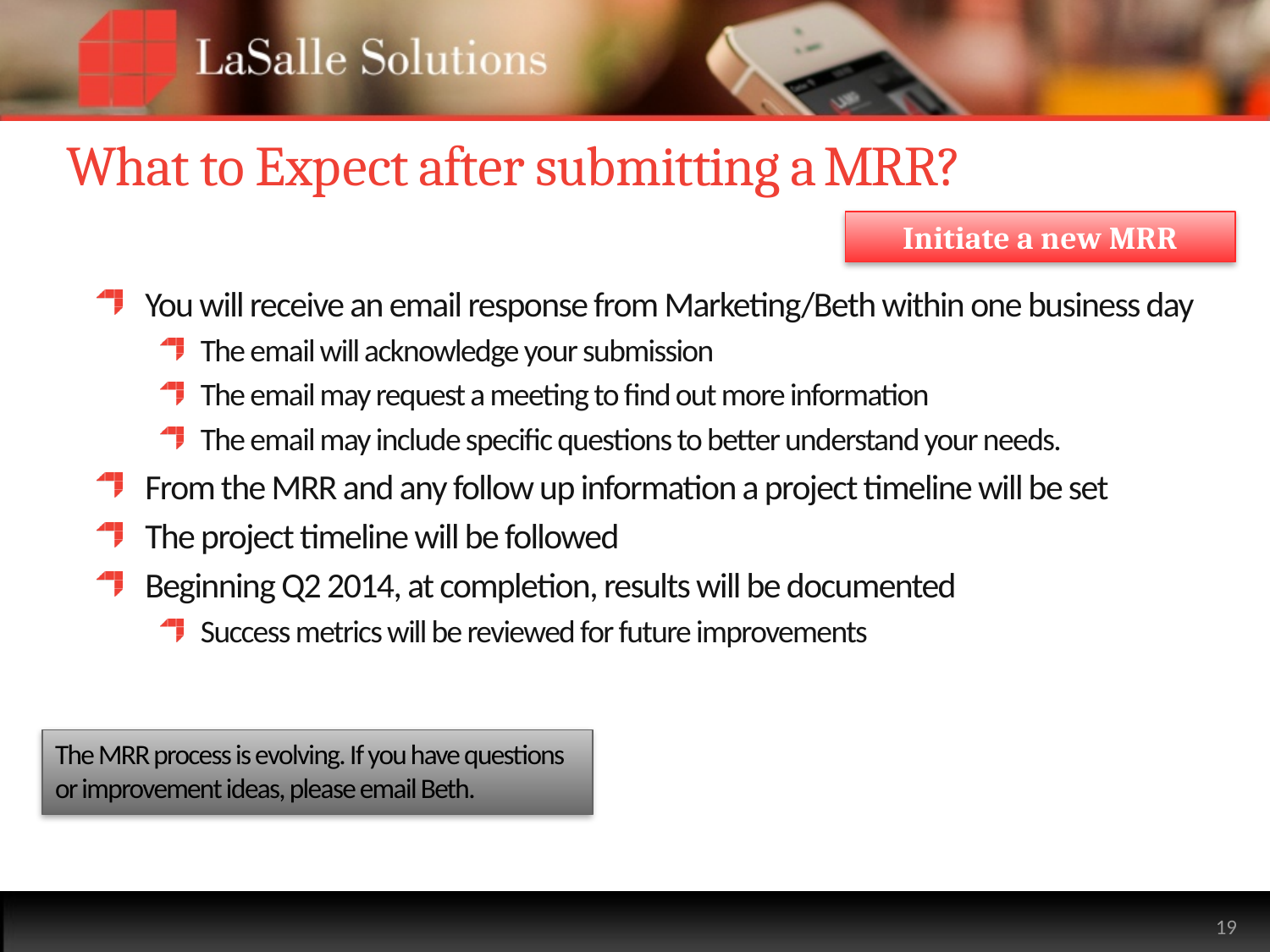

# What to Expect after submitting a MRR?
Initiate a new MRR
You will receive an email response from Marketing/Beth within one business day
The email will acknowledge your submission
The email may request a meeting to find out more information
The email may include specific questions to better understand your needs.
From the MRR and any follow up information a project timeline will be set
The project timeline will be followed
Beginning Q2 2014, at completion, results will be documented
Success metrics will be reviewed for future improvements

The MRR process is evolving. If you have questions or improvement ideas, please email Beth.
19